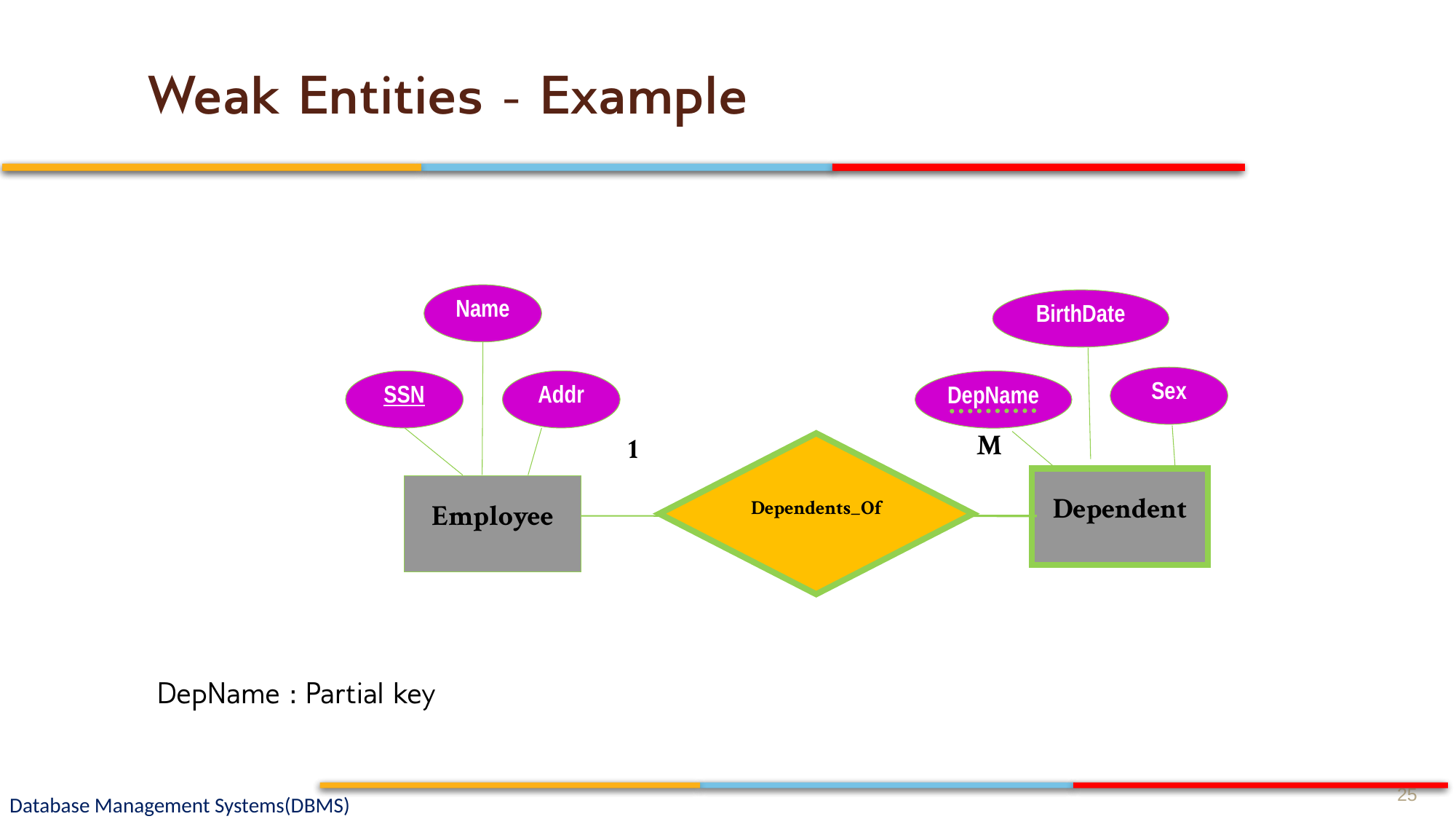

# Weak Entities - Example

DepName : Partial key
Name

SSN

Addr

Employee

BirthDate

Sex

DepName

Dependents_Of

Dependent

M

1

25

Database Management Systems(DBMS)